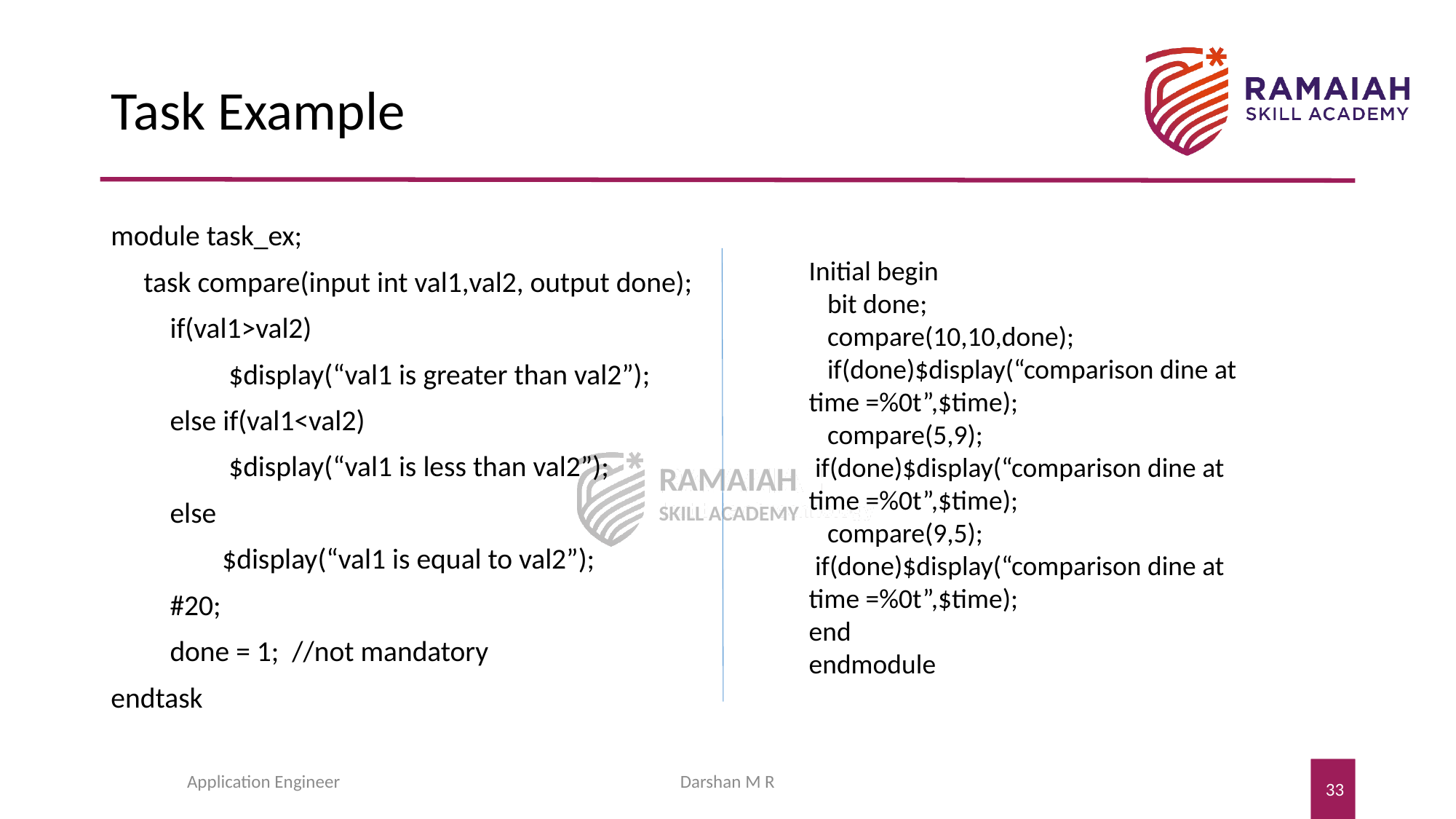

# Task Example
module task_ex;
     task compare(input int val1,val2, output done);
         if(val1>val2)
                  $display(“val1 is greater than val2”);
         else if(val1<val2)
                  $display(“val1 is less than val2”);
         else
                 $display(“val1 is equal to val2”);
         #20;
         done = 1;  //not mandatory
endtask

Initial begin
   bit done;
   compare(10,10,done);
   if(done)$display(“comparison dine at time =%0t”,$time);
   compare(5,9);
 if(done)$display(“comparison dine at time =%0t”,$time);
   compare(9,5);
 if(done)$display(“comparison dine at time =%0t”,$time);
end
endmodule

Application Engineer
Darshan M R